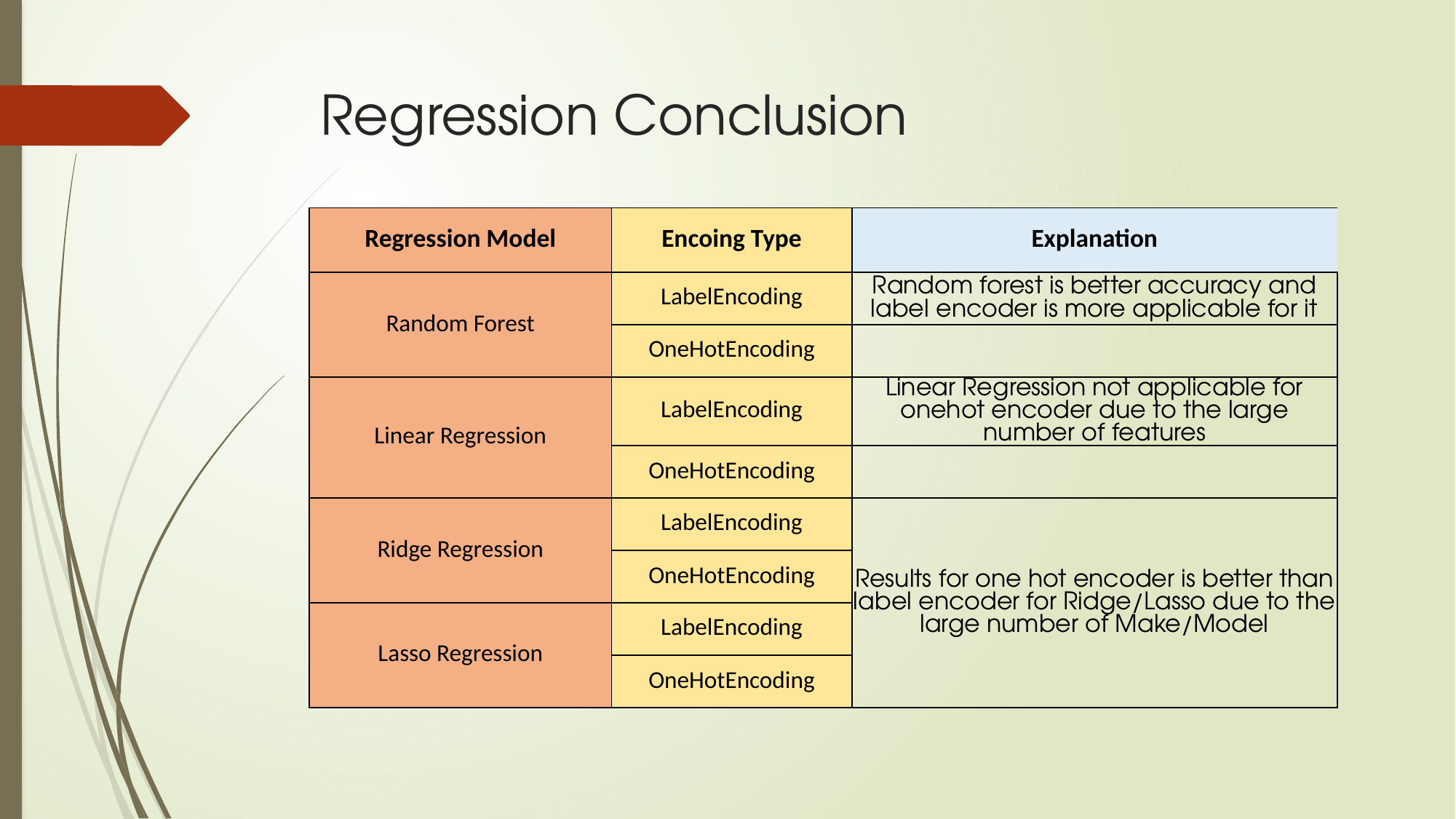

# Regression Conclusion
| Regression Model | Encoing Type | Explanation |
| --- | --- | --- |
| Random Forest | LabelEncoding | Random forest is better accuracy and label encoder is more applicable for it |
|  | OneHotEncoding |  |
| Linear Regression | LabelEncoding | Linear Regression not applicable for onehot encoder due to the large number of features |
|  | OneHotEncoding |  |
| Ridge Regression | LabelEncoding | Results for one hot encoder is better than label encoder for Ridge/Lasso due to the large number of Make/Model |
|  | OneHotEncoding | Results for one hot encoder is better than label encoder for Ridge/Lasso due to the large number of Make/Model |
| Lasso Regression | LabelEncoding |  |
|  | OneHotEncoding |  |